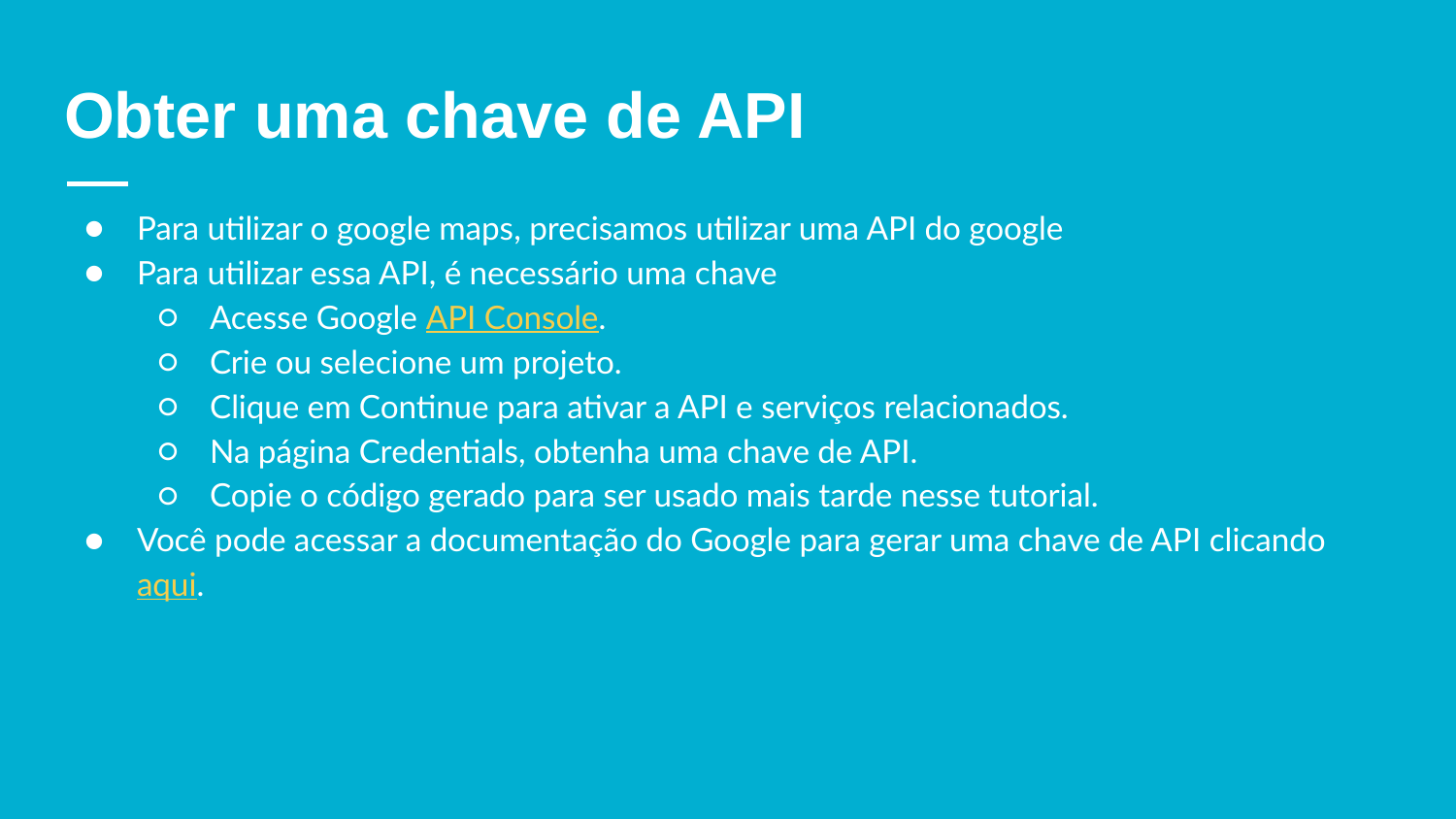

# Obter uma chave de API

Para utilizar o google maps, precisamos utilizar uma API do google
Para utilizar essa API, é necessário uma chave
Acesse Google API Console.
Crie ou selecione um projeto.
Clique em Continue para ativar a API e serviços relacionados.
Na página Credentials, obtenha uma chave de API.
Copie o código gerado para ser usado mais tarde nesse tutorial.
Você pode acessar a documentação do Google para gerar uma chave de API clicando aqui.